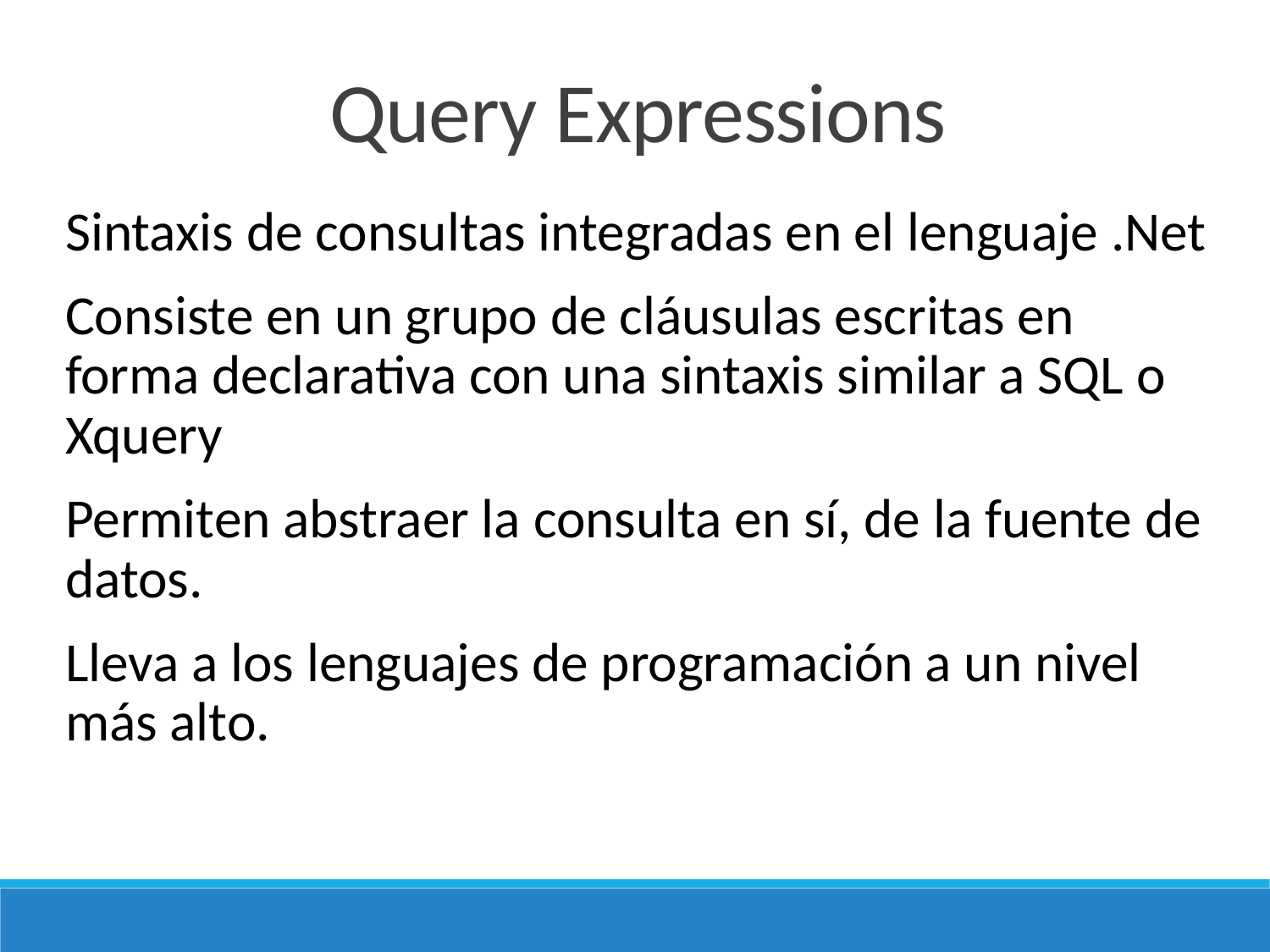

Query Expressions
Sintaxis de consultas integradas en el lenguaje .Net
Consiste en un grupo de cláusulas escritas en forma declarativa con una sintaxis similar a SQL o Xquery
Permiten abstraer la consulta en sí, de la fuente de datos.
Lleva a los lenguajes de programación a un nivel más alto.